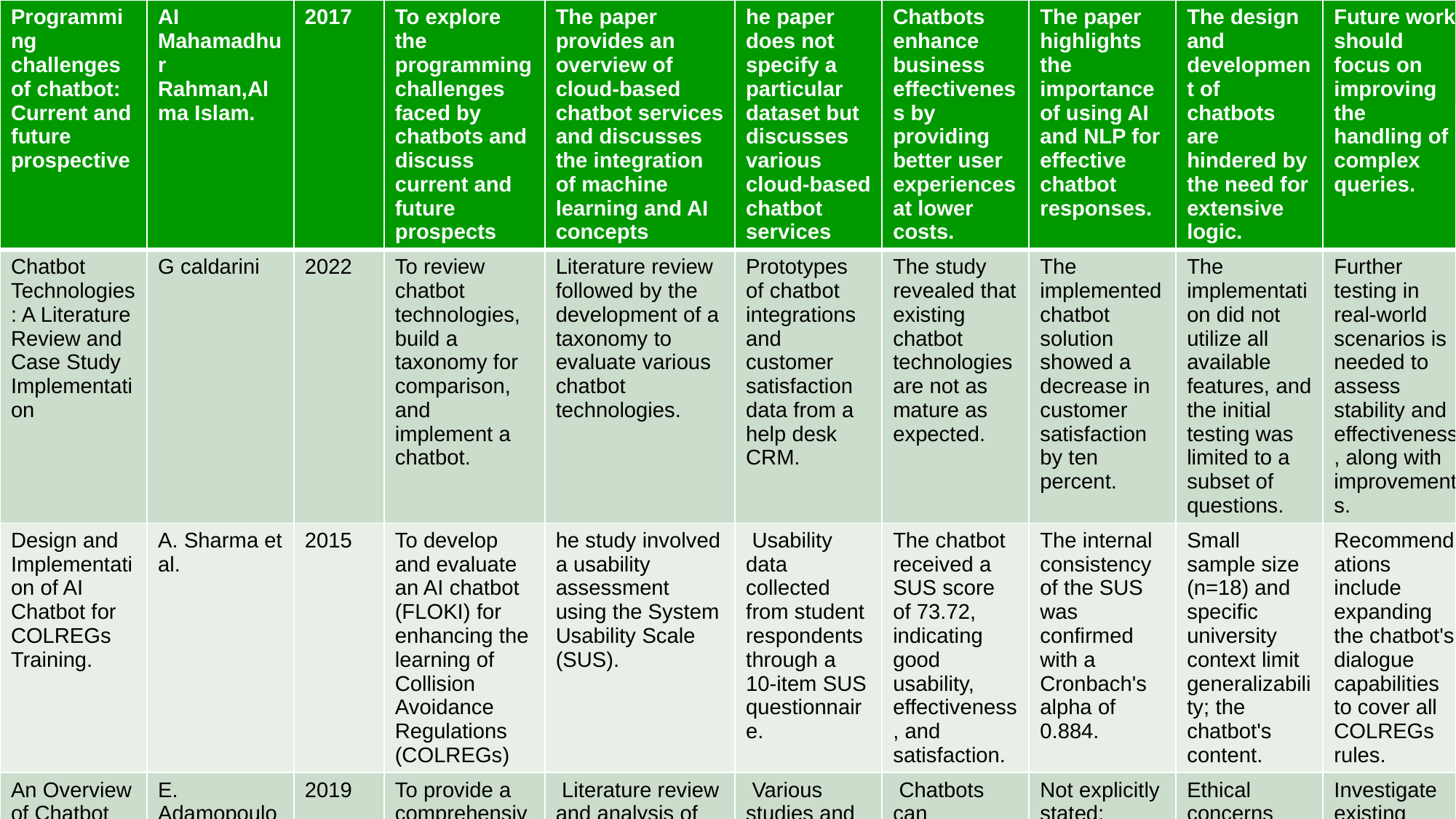

| Programming challenges of chatbot: Current and future prospective | AI Mahamadhur Rahman,Alma Islam. | 2017 | To explore the programming challenges faced by chatbots and discuss current and future prospects | The paper provides an overview of cloud-based chatbot services and discusses the integration of machine learning and AI concepts | he paper does not specify a particular dataset but discusses various cloud-based chatbot services | Chatbots enhance business effectiveness by providing better user experiences at lower costs. | The paper highlights the importance of using AI and NLP for effective chatbot responses. | The design and development of chatbots are hindered by the need for extensive logic. | Future work should focus on improving the handling of complex queries. |
| --- | --- | --- | --- | --- | --- | --- | --- | --- | --- |
| Chatbot Technologies: A Literature Review and Case Study Implementation | G caldarini | 2022 | To review chatbot technologies, build a taxonomy for comparison, and implement a chatbot. | Literature review followed by the development of a taxonomy to evaluate various chatbot technologies. | Prototypes of chatbot integrations and customer satisfaction data from a help desk CRM. | The study revealed that existing chatbot technologies are not as mature as expected. | The implemented chatbot solution showed a decrease in customer satisfaction by ten percent. | The implementation did not utilize all available features, and the initial testing was limited to a subset of questions. | Further testing in real-world scenarios is needed to assess stability and effectiveness, along with improvements. |
| Design and Implementation of AI Chatbot for COLREGs Training. | A. Sharma et al. | 2015 | To develop and evaluate an AI chatbot (FLOKI) for enhancing the learning of Collision Avoidance Regulations (COLREGs) | he study involved a usability assessment using the System Usability Scale (SUS). | Usability data collected from student respondents through a 10-item SUS questionnaire. | The chatbot received a SUS score of 73.72, indicating good usability, effectiveness, and satisfaction. | The internal consistency of the SUS was confirmed with a Cronbach's alpha of 0.884. | Small sample size (n=18) and specific university context limit generalizability; the chatbot's content. | Recommendations include expanding the chatbot's dialogue capabilities to cover all COLREGs rules. |
| An Overview of Chatbot Technology | E. Adamopoulou and L. Moussiades | 2019 | To provide a comprehensive understanding of chatbot technology. | Literature review and analysis of existing chatbot systems and technologies. | Various studies and existing chatbot platforms referenced in the literature. | Chatbots can significantly enhance customer service efficiency and user interaction. | Not explicitly stated; focuses on the general effectiveness and user perception. | Ethical concerns regarding user trust and the potential for deception. | Investigate existing chatbot platforms in detail, assess their ingenuity. |